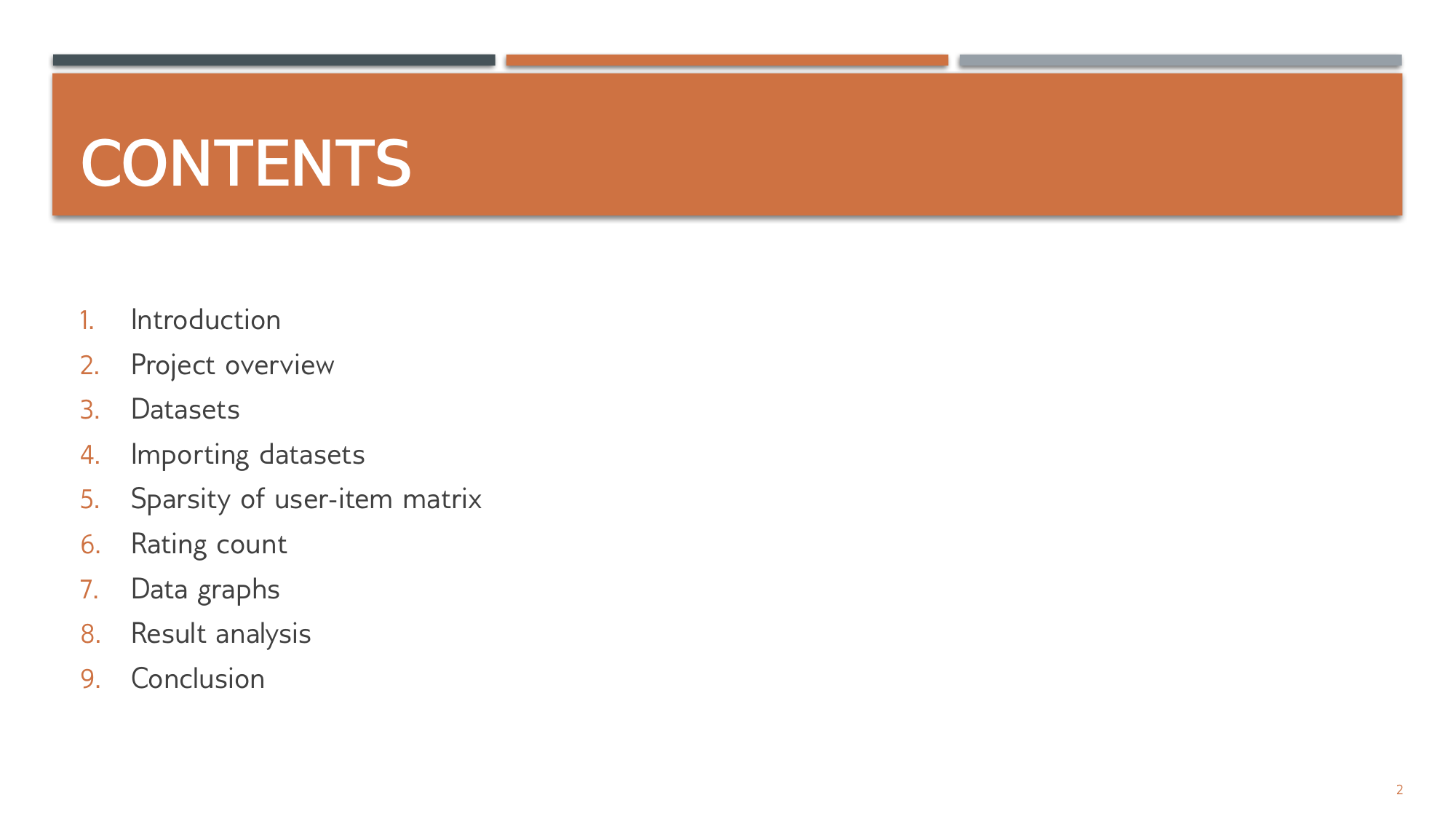

# contents

Introduction
Project overview
Datasets
Importing datasets
Sparsity of user-item matrix
Rating count
Data graphs
Result analysis
Conclusion

2